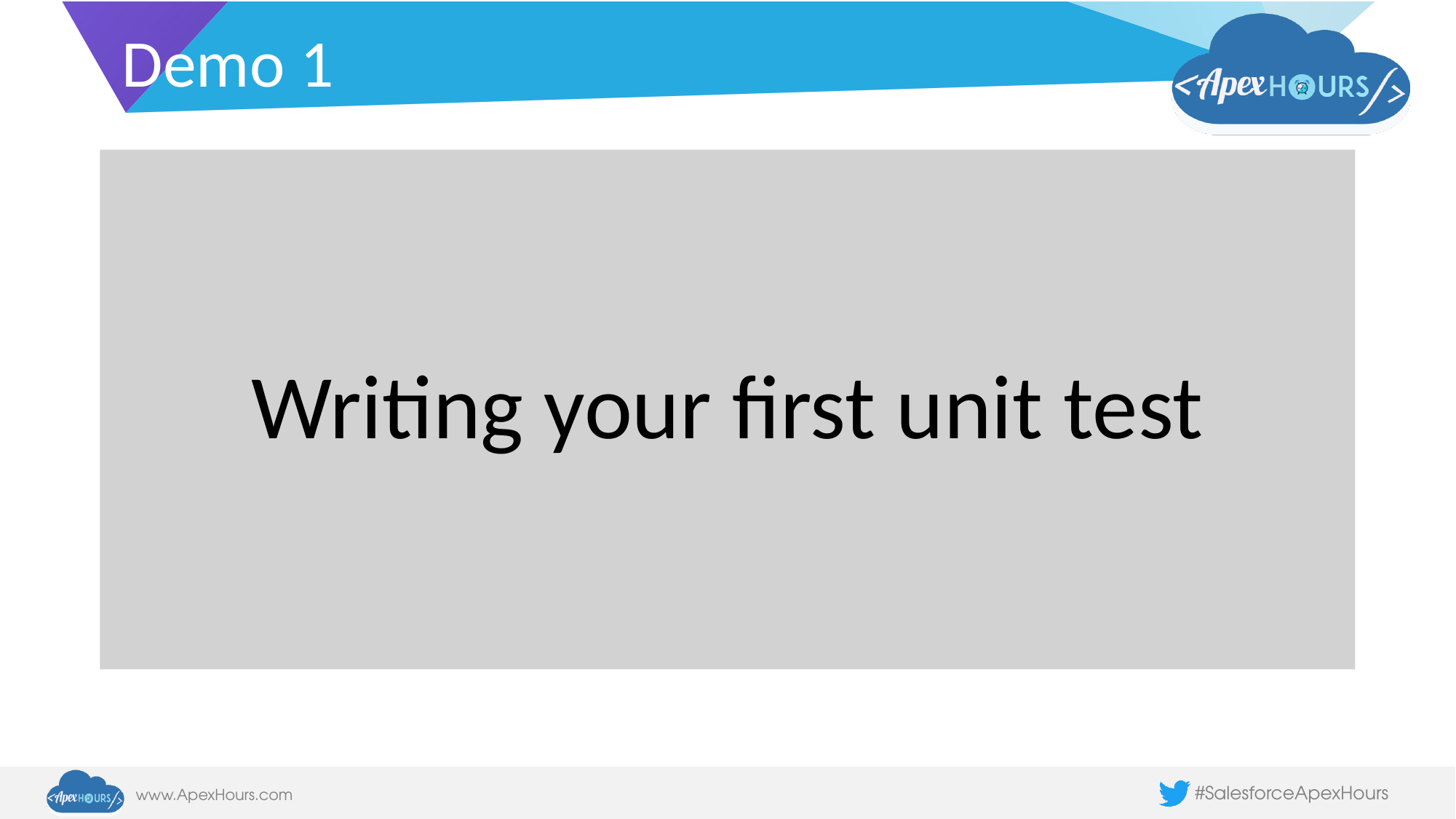

# Demo 1
Writing your first unit test